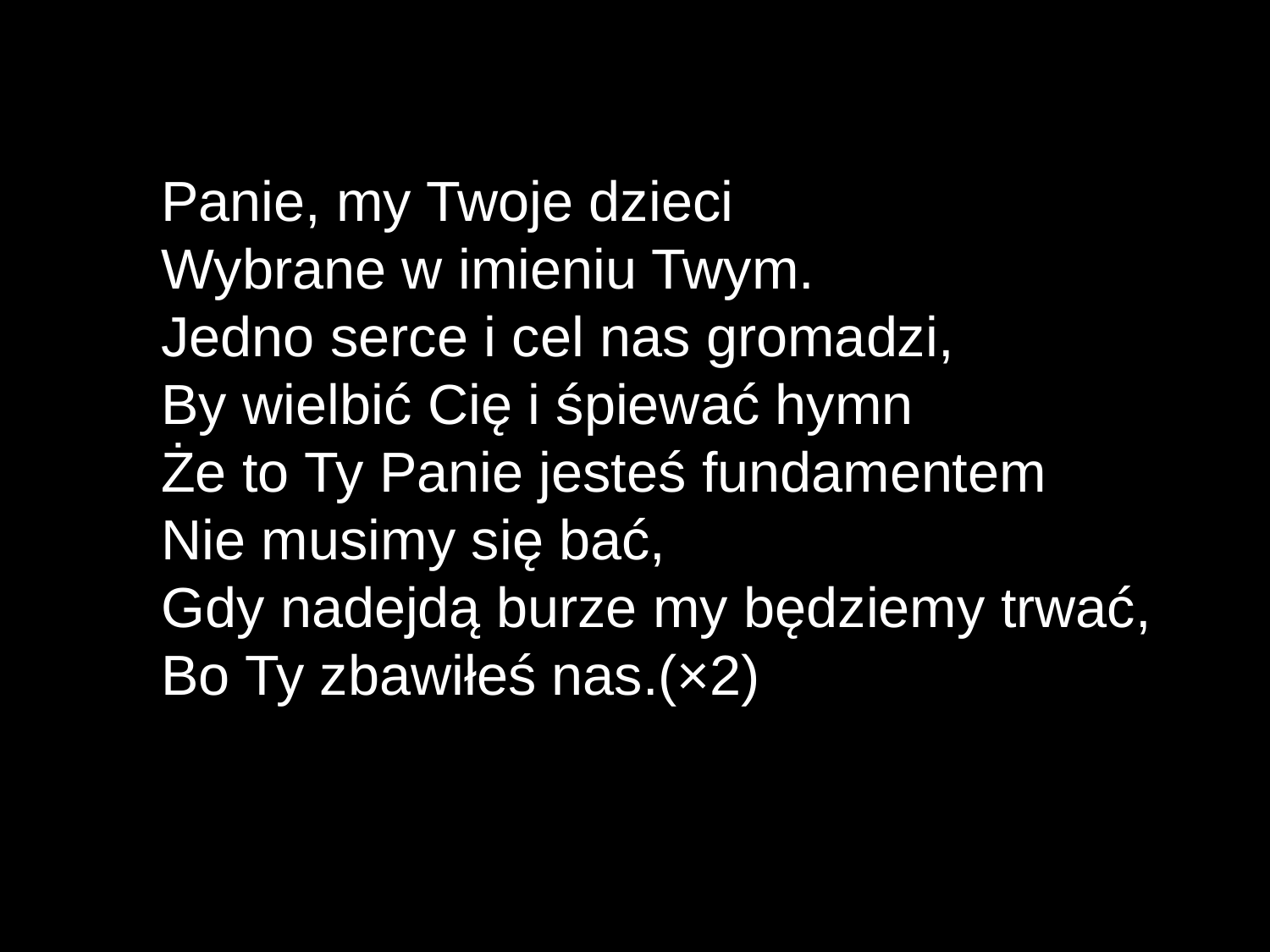

Panie, my Twoje dzieci
Wybrane w imieniu Twym.
Jedno serce i cel nas gromadzi,
By wielbić Cię i śpiewać hymn
Że to Ty Panie jesteś fundamentem
Nie musimy się bać,
Gdy nadejdą burze my będziemy trwać,
Bo Ty zbawiłeś nas.(×2)